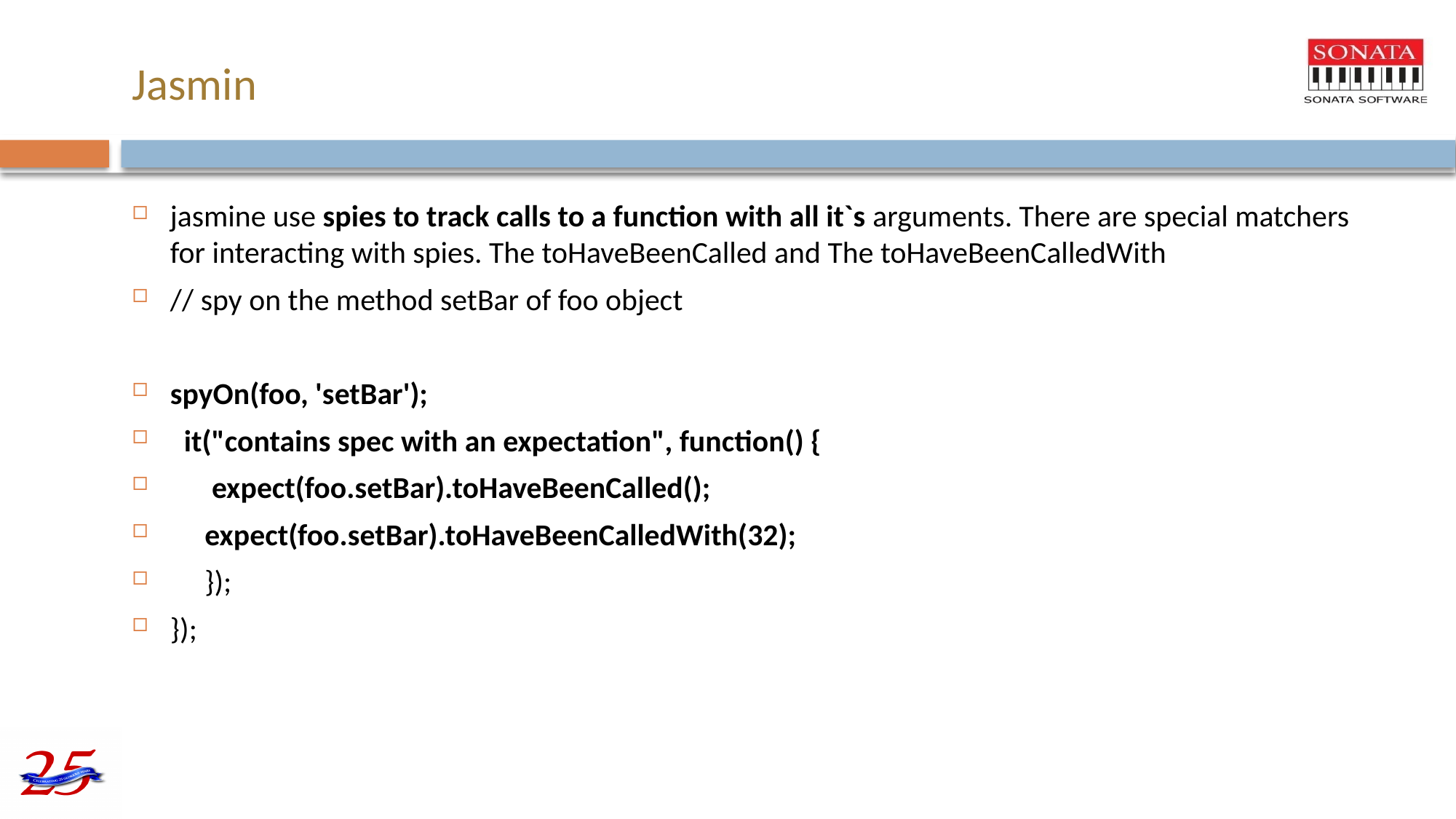

# Jasmin
jasmine use spies to track calls to a function with all it`s arguments. There are special matchers for interacting with spies. The toHaveBeenCalled and The toHaveBeenCalledWith
// spy on the method setBar of foo object

spyOn(foo, 'setBar');
  it("contains spec with an expectation", function() {
      expect(foo.setBar).toHaveBeenCalled();
     expect(foo.setBar).toHaveBeenCalledWith(32);
     });
});